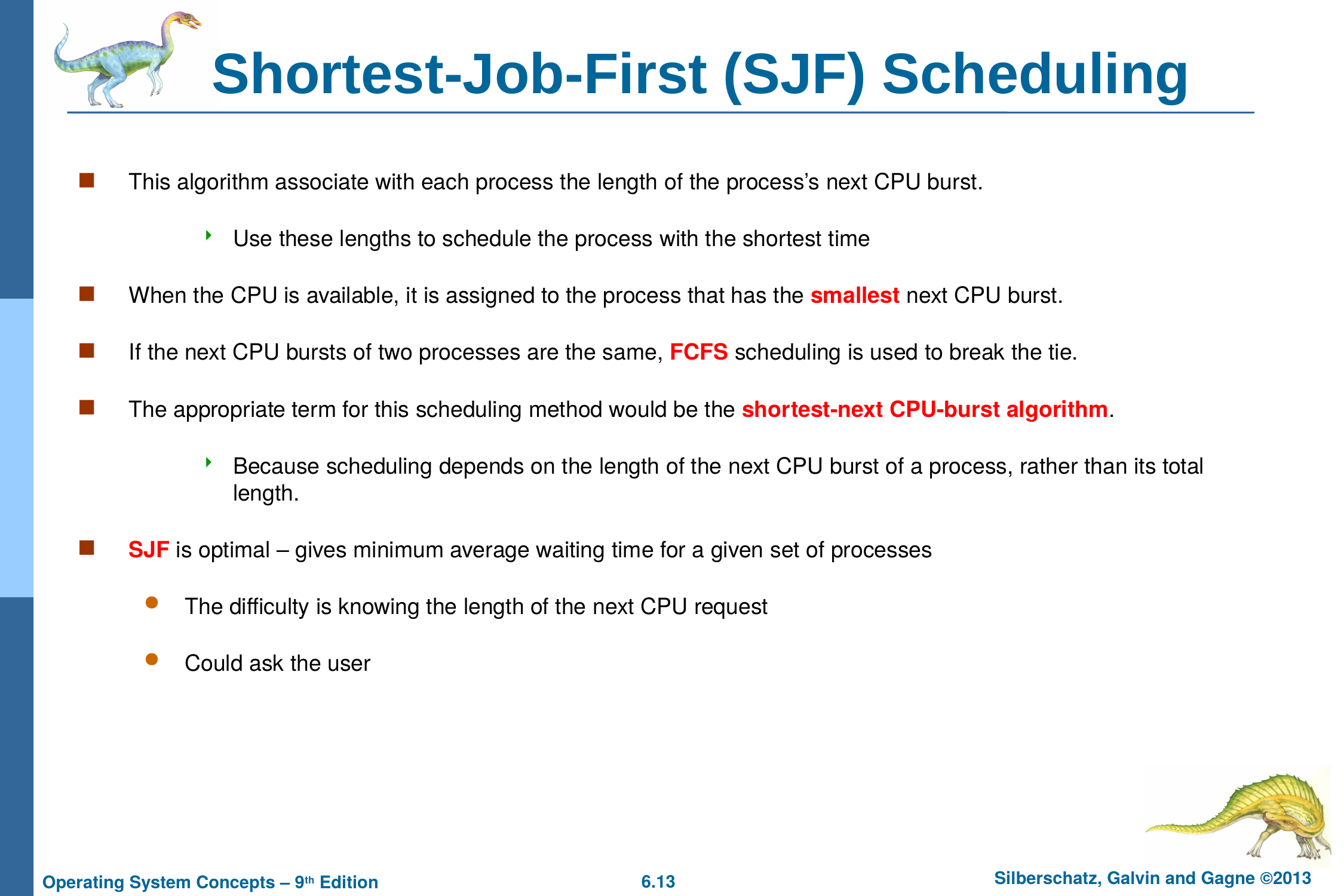

# Shortest-Job-First (SJF) Scheduling
This algorithm associate with each process the length of the process’s next CPU burst.
Use these lengths to schedule the process with the shortest time
When the CPU is available, it is assigned to the process that has the smallest next CPU burst.
If the next CPU bursts of two processes are the same, FCFS scheduling is used to break the tie.
The appropriate term for this scheduling method would be the shortest-next CPU-burst algorithm.
Because scheduling depends on the length of the next CPU burst of a process, rather than its total length.
SJF is optimal – gives minimum average waiting time for a given set of processes
The difficulty is knowing the length of the next CPU request
Could ask the user